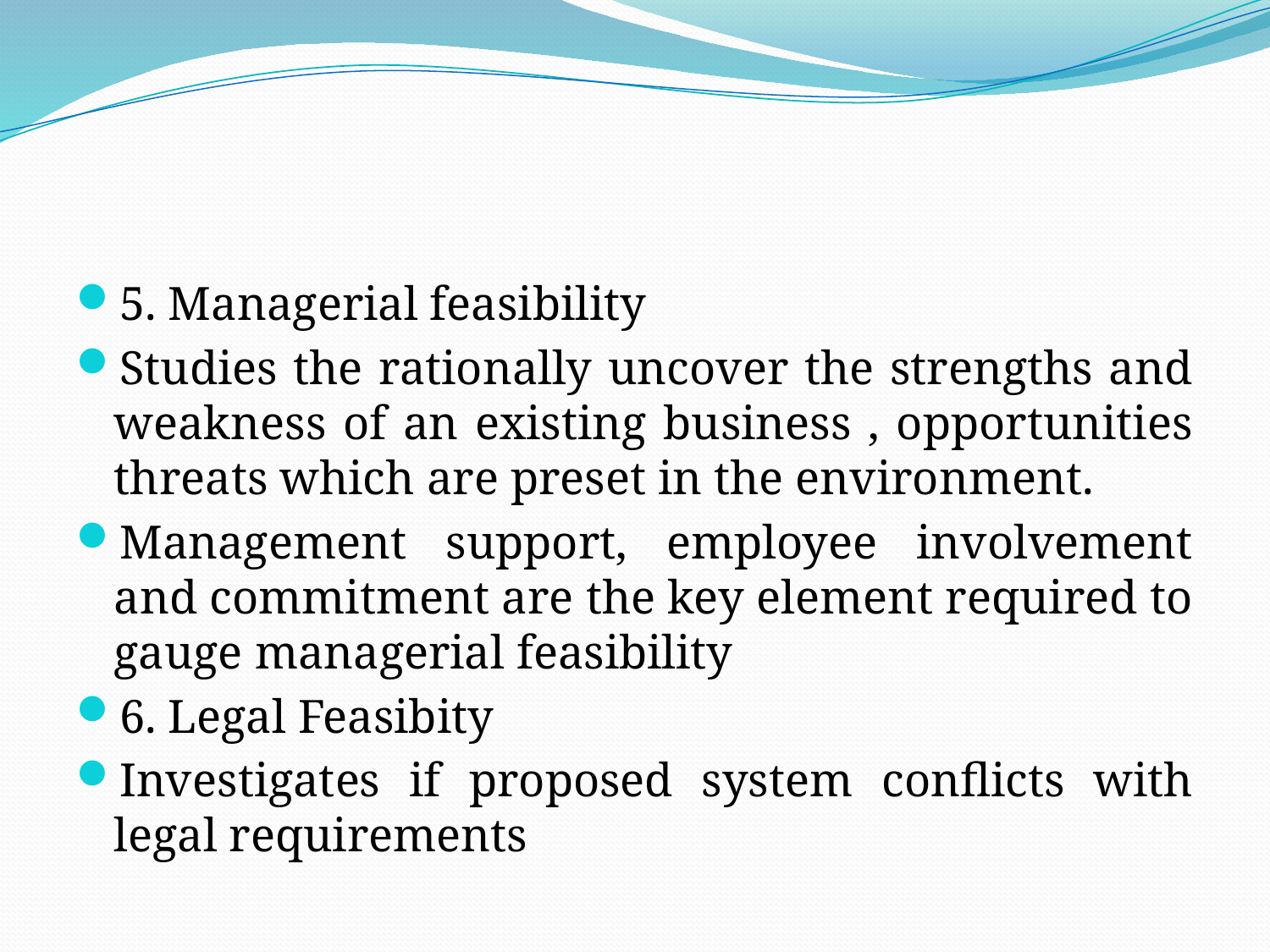

#
5. Managerial feasibility
Studies the rationally uncover the strengths and weakness of an existing business , opportunities threats which are preset in the environment.
Management support, employee involvement and commitment are the key element required to gauge managerial feasibility
6. Legal Feasibity
Investigates if proposed system conflicts with legal requirements